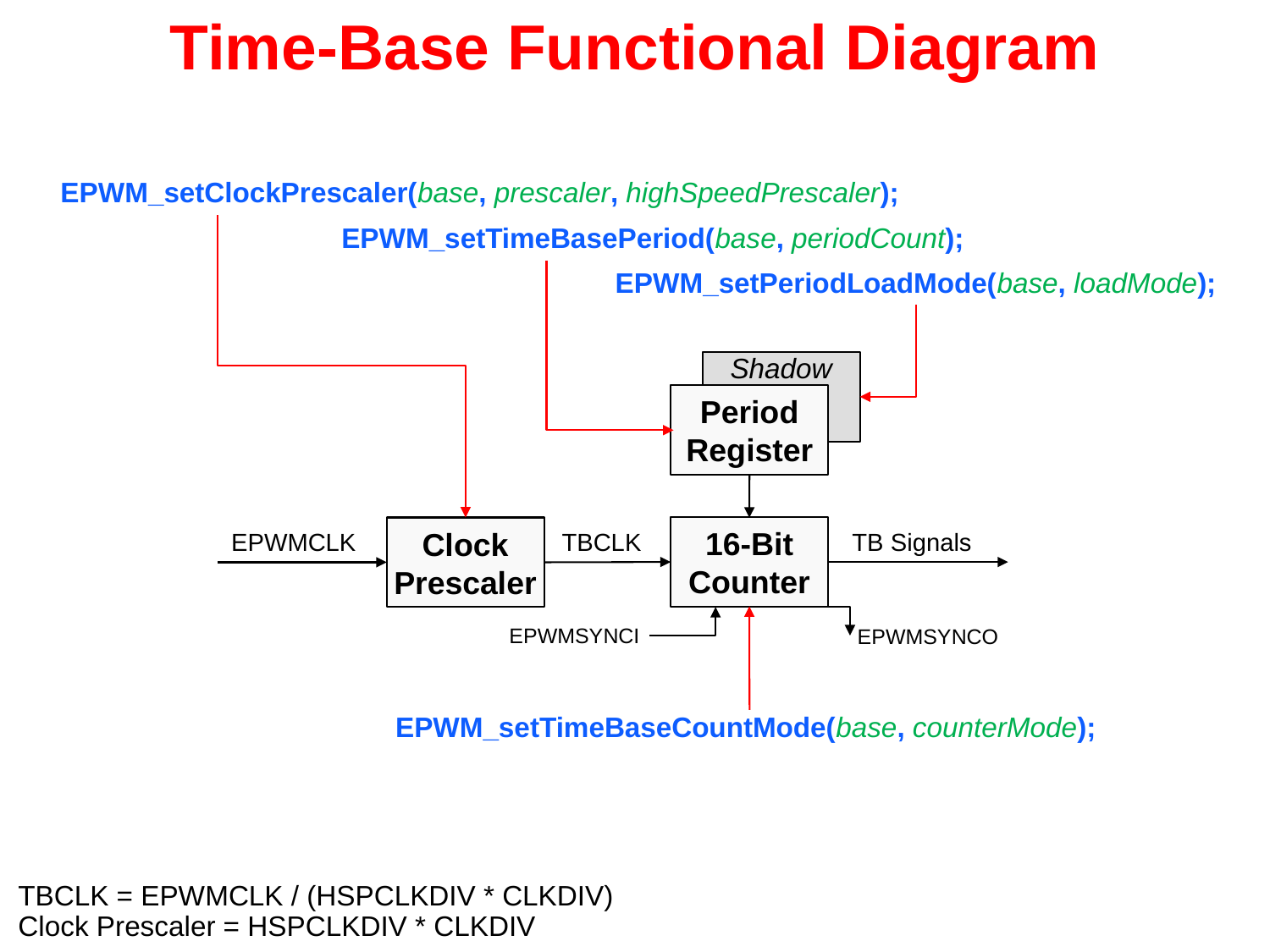

# Time-Base Functional Diagram
EPWM_setClockPrescaler(base, prescaler, highSpeedPrescaler);
EPWM_setTimeBasePeriod(base, periodCount);
EPWM_setPeriodLoadMode(base, loadMode);
Shadow

Period
Register

16-Bit
Counter

Clock
Prescaler

TBCLK
EPWMCLK
TB Signals
EPWMSYNCI
EPWMSYNCO
EPWM_setTimeBaseCountMode(base, counterMode);
TBCLK = EPWMCLK / (HSPCLKDIV * CLKDIV)
Clock Prescaler = HSPCLKDIV * CLKDIV